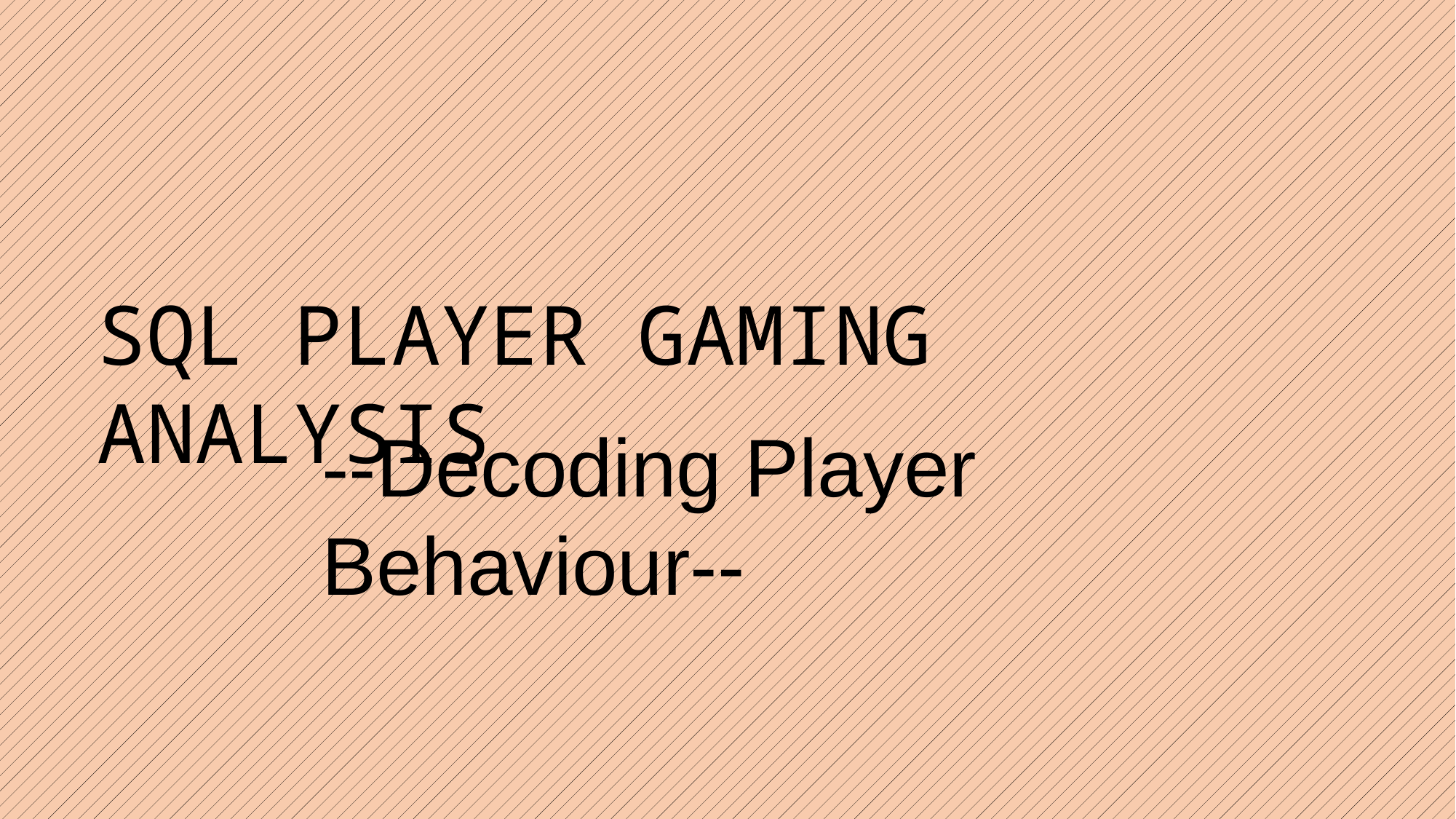

SQL PLAYER GAMING ANALYSIS
--Decoding Player Behaviour--